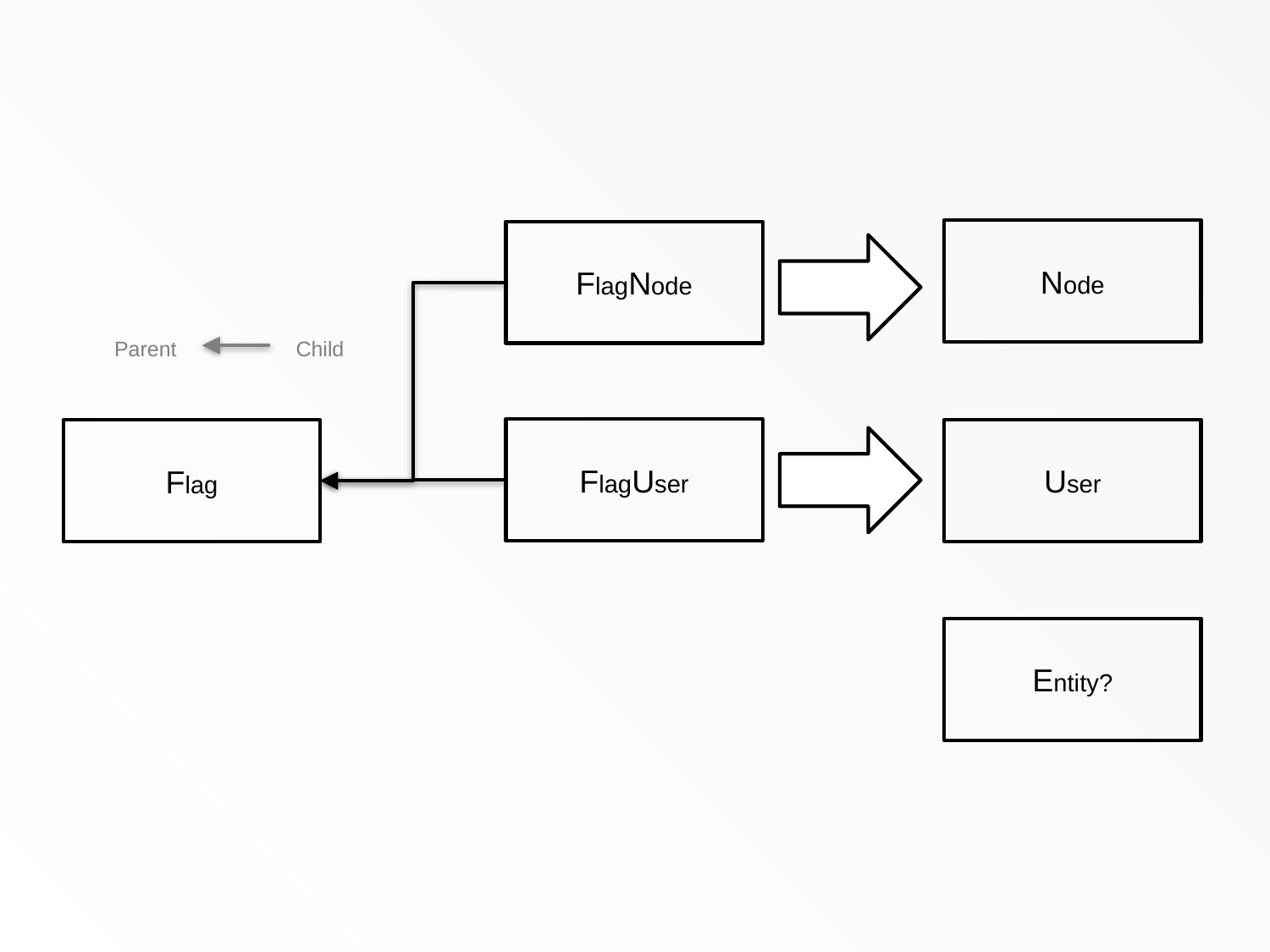

Node
FlagNode

Parent
Child
FlagUser
User
Flag

Entity?